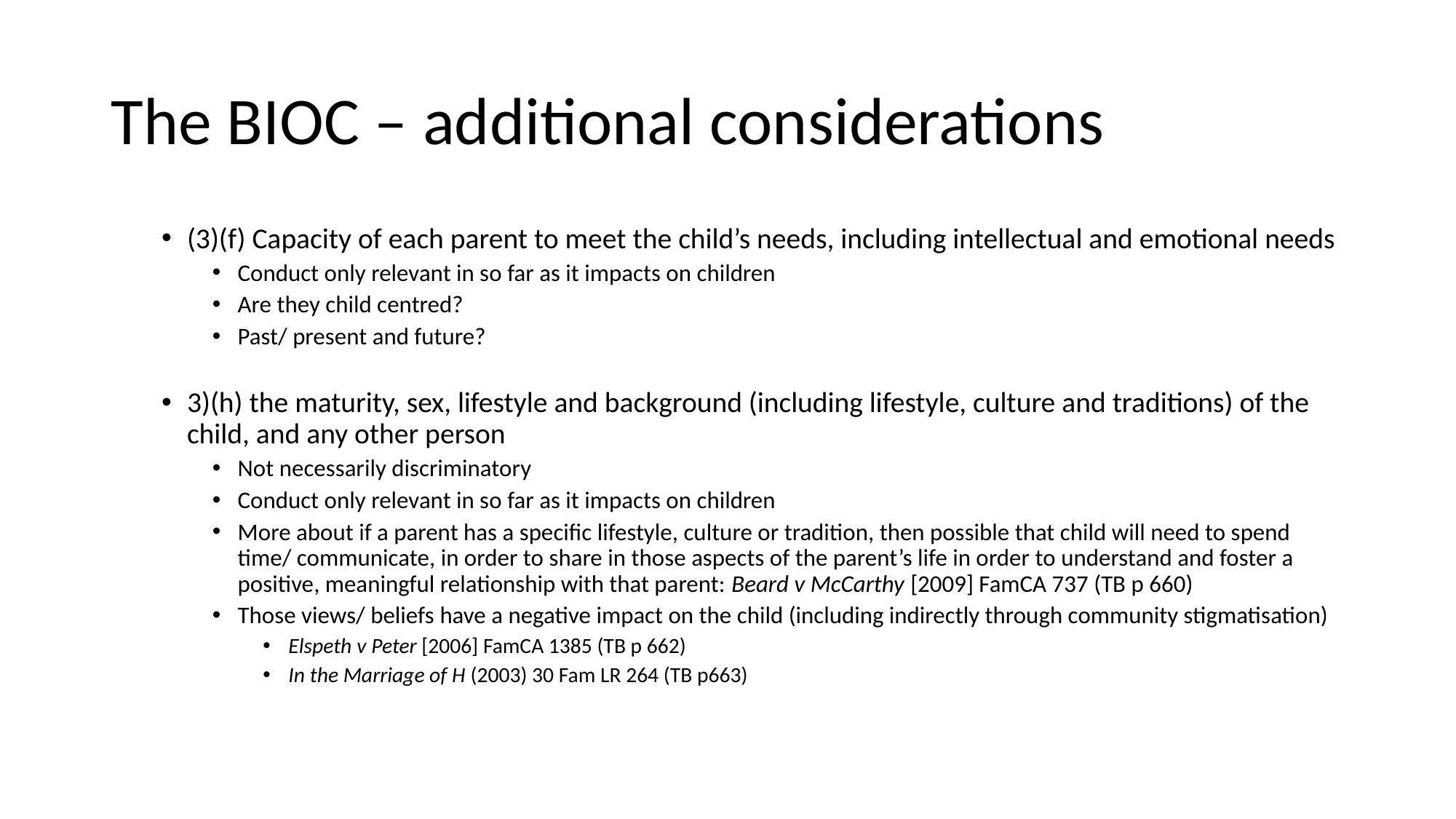

# The BIOC – additional considerations
(3)(f) Capacity of each parent to meet the child’s needs, including intellectual and emotional needs
Conduct only relevant in so far as it impacts on children
Are they child centred?
Past/ present and future?

3)(h) the maturity, sex, lifestyle and background (including lifestyle, culture and traditions) of the child, and any other person
Not necessarily discriminatory
Conduct only relevant in so far as it impacts on children
More about if a parent has a specific lifestyle, culture or tradition, then possible that child will need to spend time/ communicate, in order to share in those aspects of the parent’s life in order to understand and foster a positive, meaningful relationship with that parent: Beard v McCarthy [2009] FamCA 737 (TB p 660)
Those views/ beliefs have a negative impact on the child (including indirectly through community stigmatisation)
Elspeth v Peter [2006] FamCA 1385 (TB p 662)
In the Marriage of H (2003) 30 Fam LR 264 (TB p663)